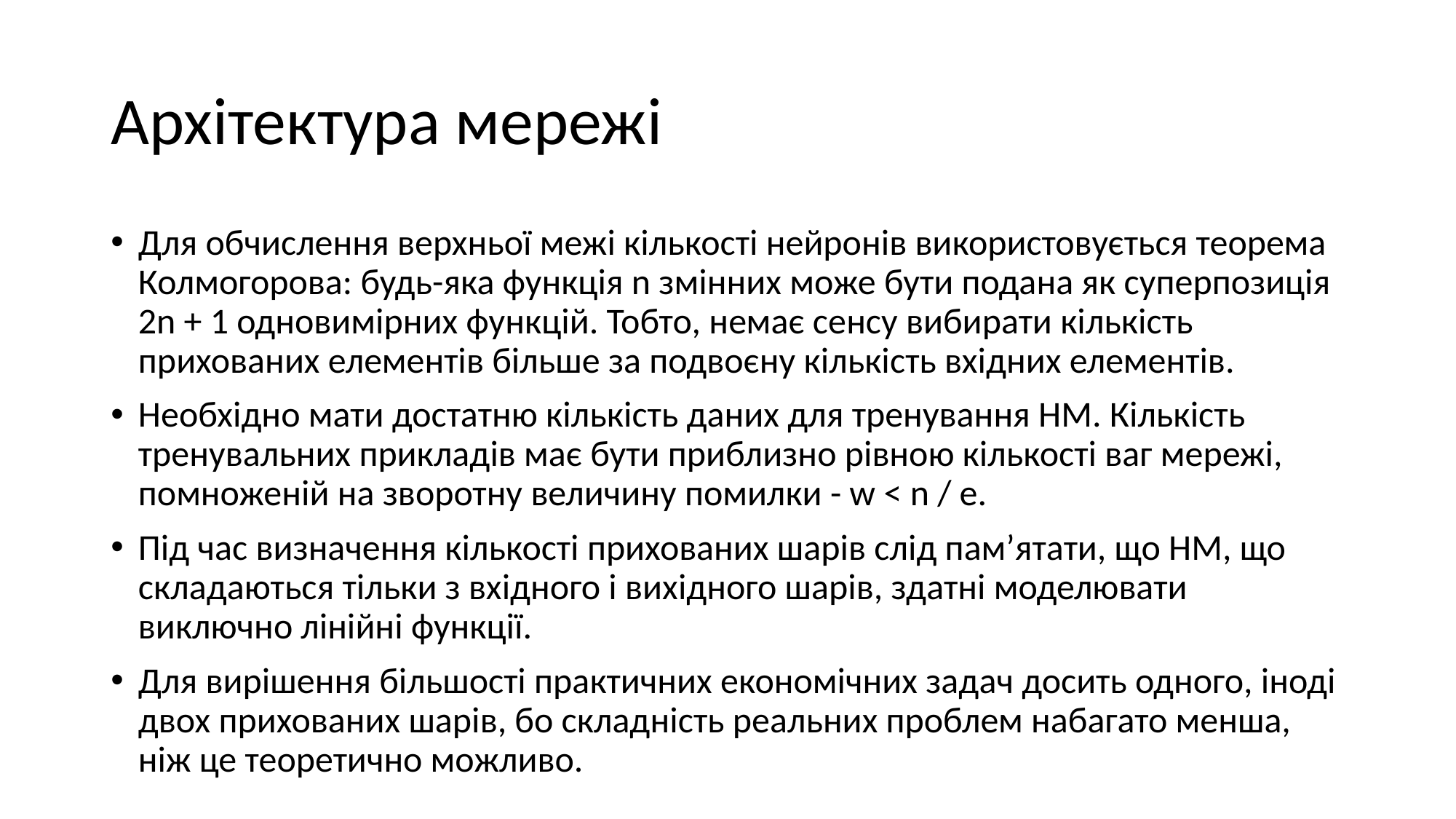

# Архітектура мережі
Для обчислення верхньої межі кількості нейронів використовується теорема Колмогорова: будь-яка функція n змінних може бути подана як суперпозиція 2n + 1 одновимірних функцій. Тобто, немає сенсу вибирати кількість прихованих елементів більше за подвоєну кількість вхідних елементів.
Необхідно мати достатню кількість даних для тренування НМ. Кількість тренувальних прикладів має бути приблизно рівною кількості ваг мережі, помноженій на зворотну величину помилки - w < n / e.
Під час визначення кількості прихованих шарів слід пам’ятати, що НМ, що складаються тільки з вхідного і вихідного шарів, здатні моделювати виключно лінійні функції.
Для вирішення більшості практичних економічних задач досить одного, іноді двох прихованих шарів, бо складність реальних проблем набагато менша, ніж це теоретично можливо.